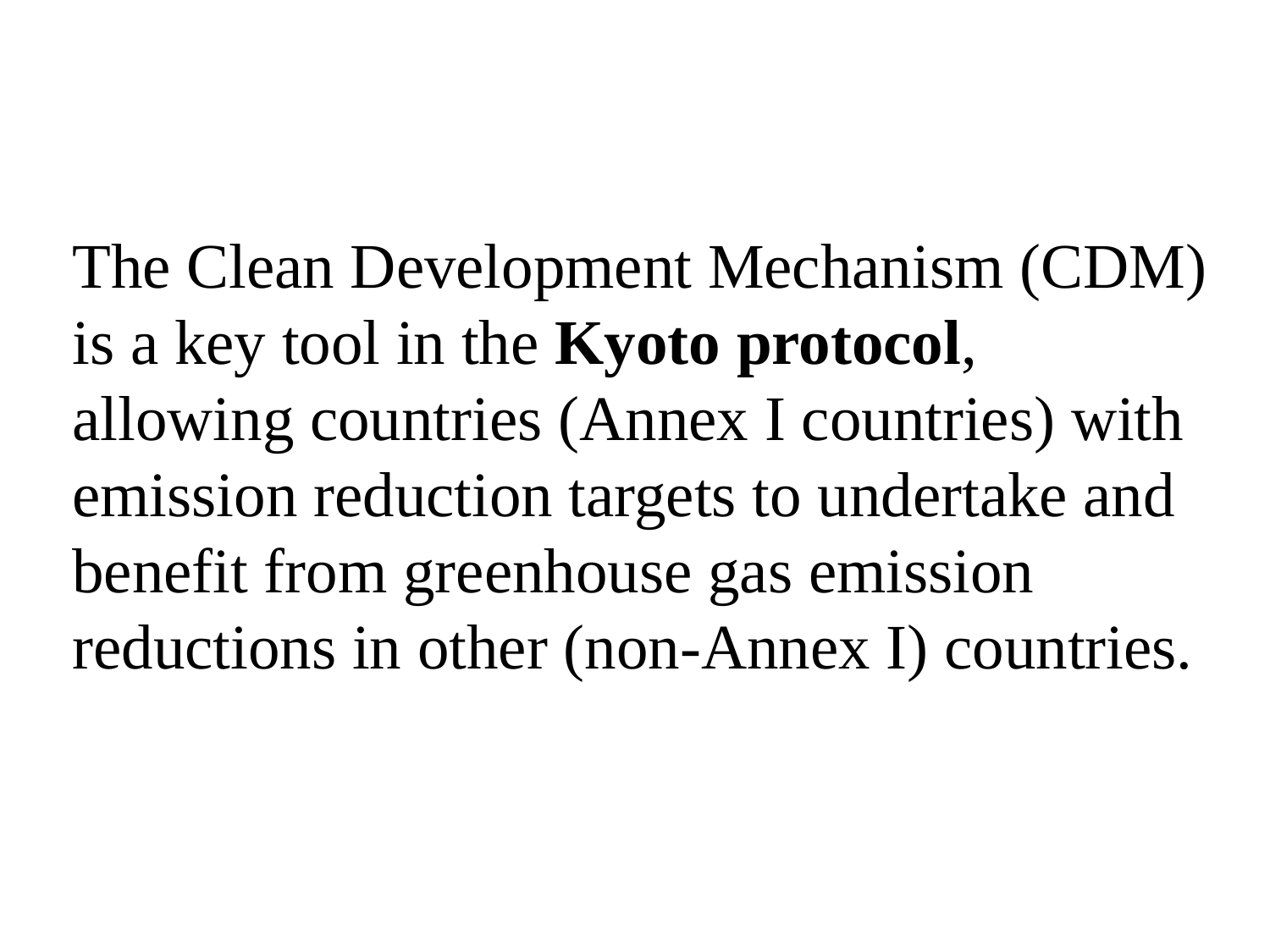

The Clean Development Mechanism (CDM) is a key tool in the Kyoto protocol, allowing countries (Annex I countries) with emission reduction targets to undertake and benefit from greenhouse gas emission reductions in other (non-Annex I) countries.